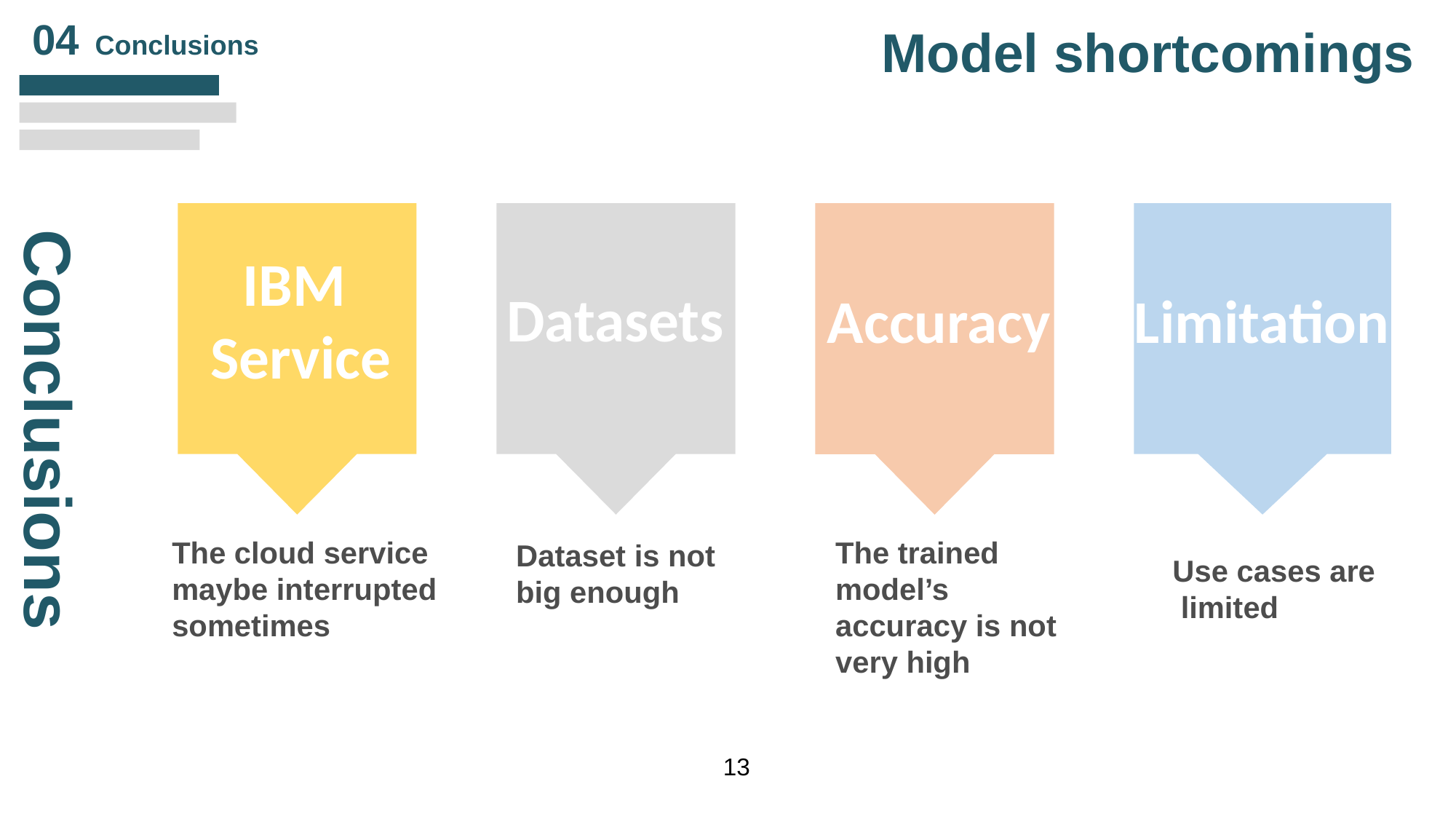

Model shortcomings

IBM
Service
The cloud service
maybe interrupted sometimes

Datasets
Dataset is not big enough

Accuracy
The trained model’s accuracy is not very high

Limitation
Use cases are  limited
Conclusions
13